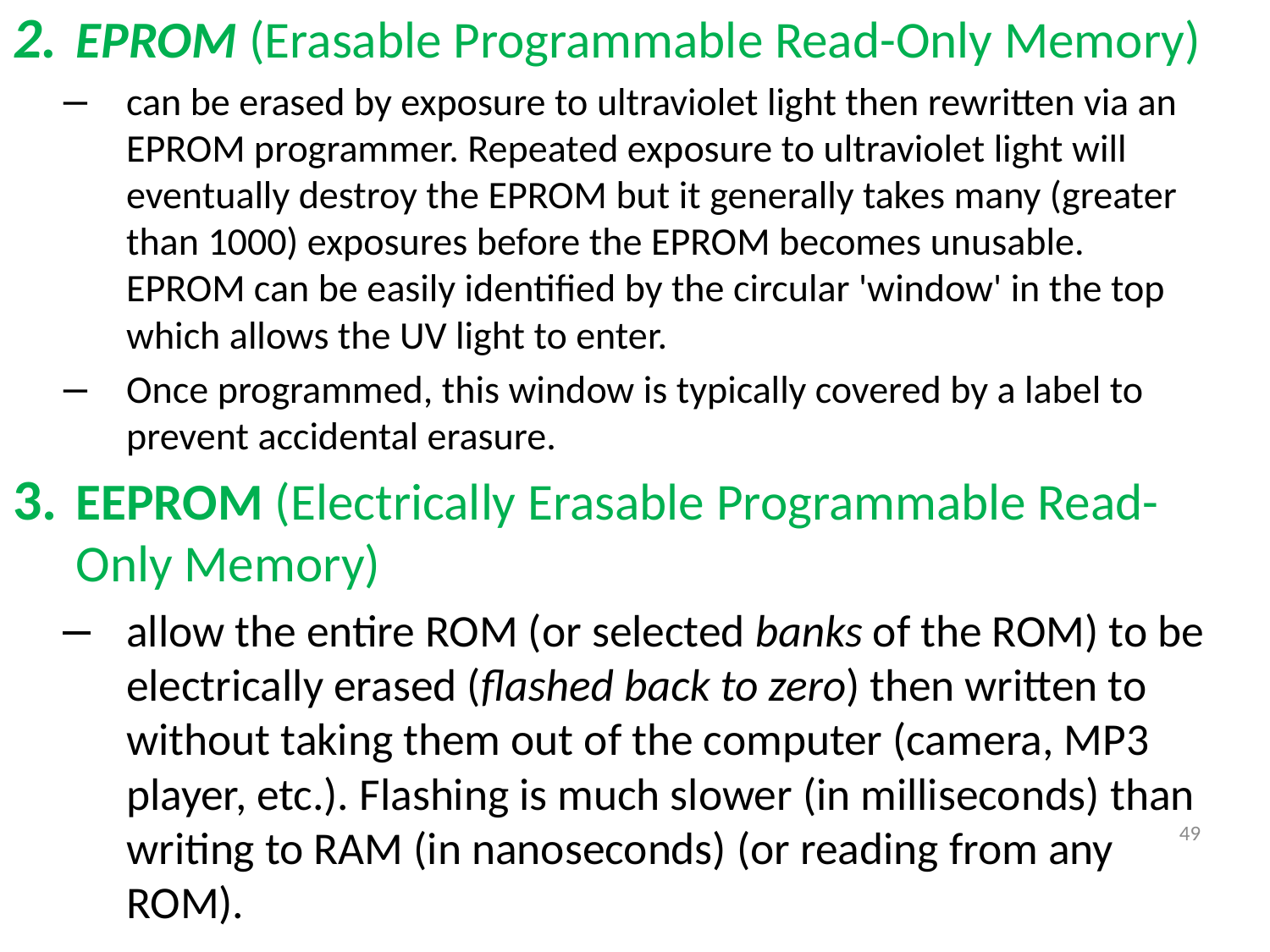

EPROM (Erasable Programmable Read-Only Memory)
can be erased by exposure to ultraviolet light then rewritten via an EPROM programmer. Repeated exposure to ultraviolet light will eventually destroy the EPROM but it generally takes many (greater than 1000) exposures before the EPROM becomes unusable. EPROM can be easily identified by the circular 'window' in the top which allows the UV light to enter.
Once programmed, this window is typically covered by a label to prevent accidental erasure.
EEPROM (Electrically Erasable Programmable Read-Only Memory)
allow the entire ROM (or selected banks of the ROM) to be electrically erased (flashed back to zero) then written to without taking them out of the computer (camera, MP3 player, etc.). Flashing is much slower (in milliseconds) than writing to RAM (in nanoseconds) (or reading from any ROM).
49